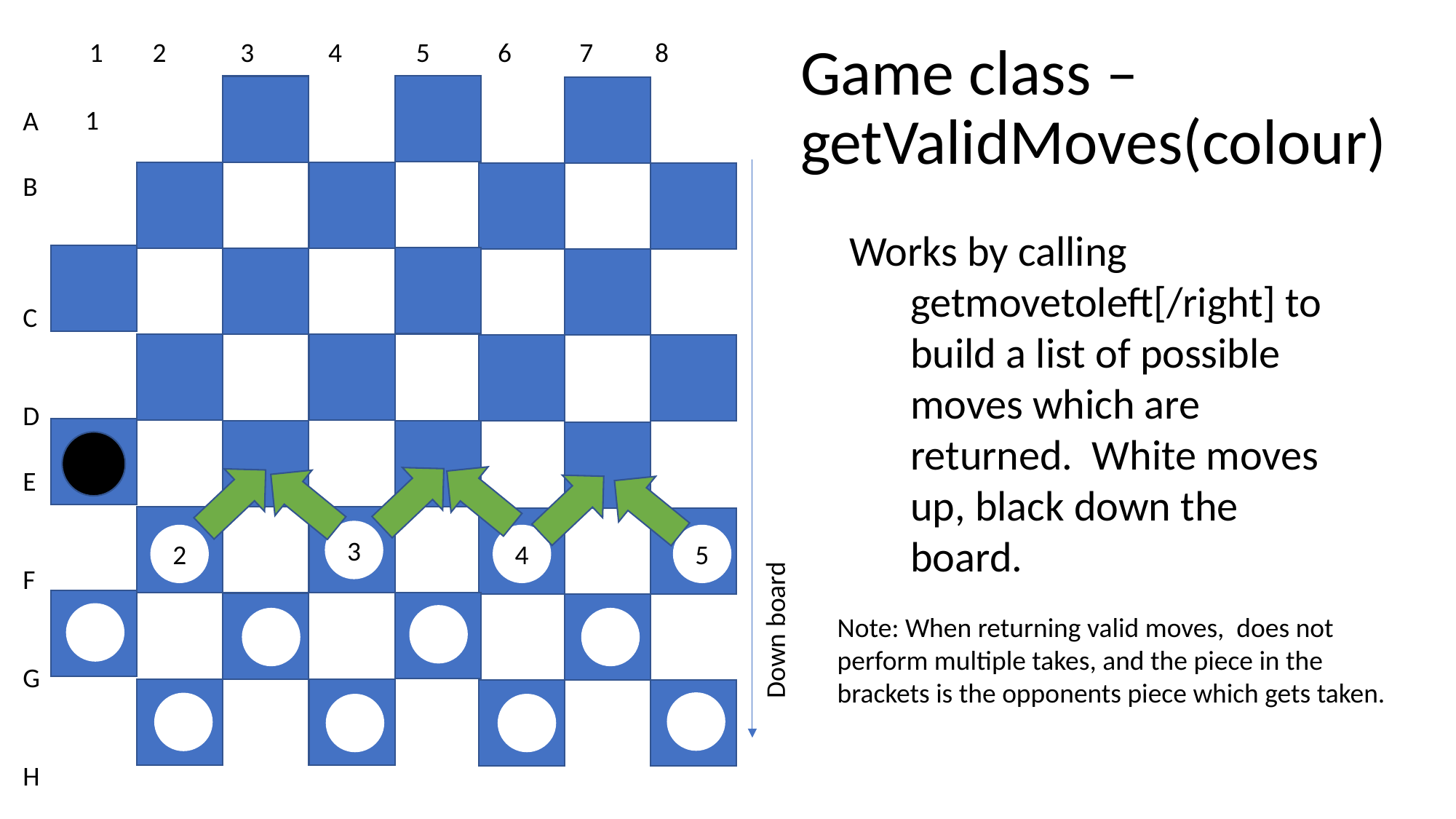

1        2            3            4            5           6           7          8
# Game class – getValidMoves(colour)

1
A

B

C

D

E

F

G

H

Works by calling getmovetoleft[/right] to build a list of possible moves which are returned.  White moves up, black down the board.

3
2
4
5

Note: When returning valid moves,  does not perform multiple takes, and the piece in the brackets is the opponents piece which gets taken.

Down board